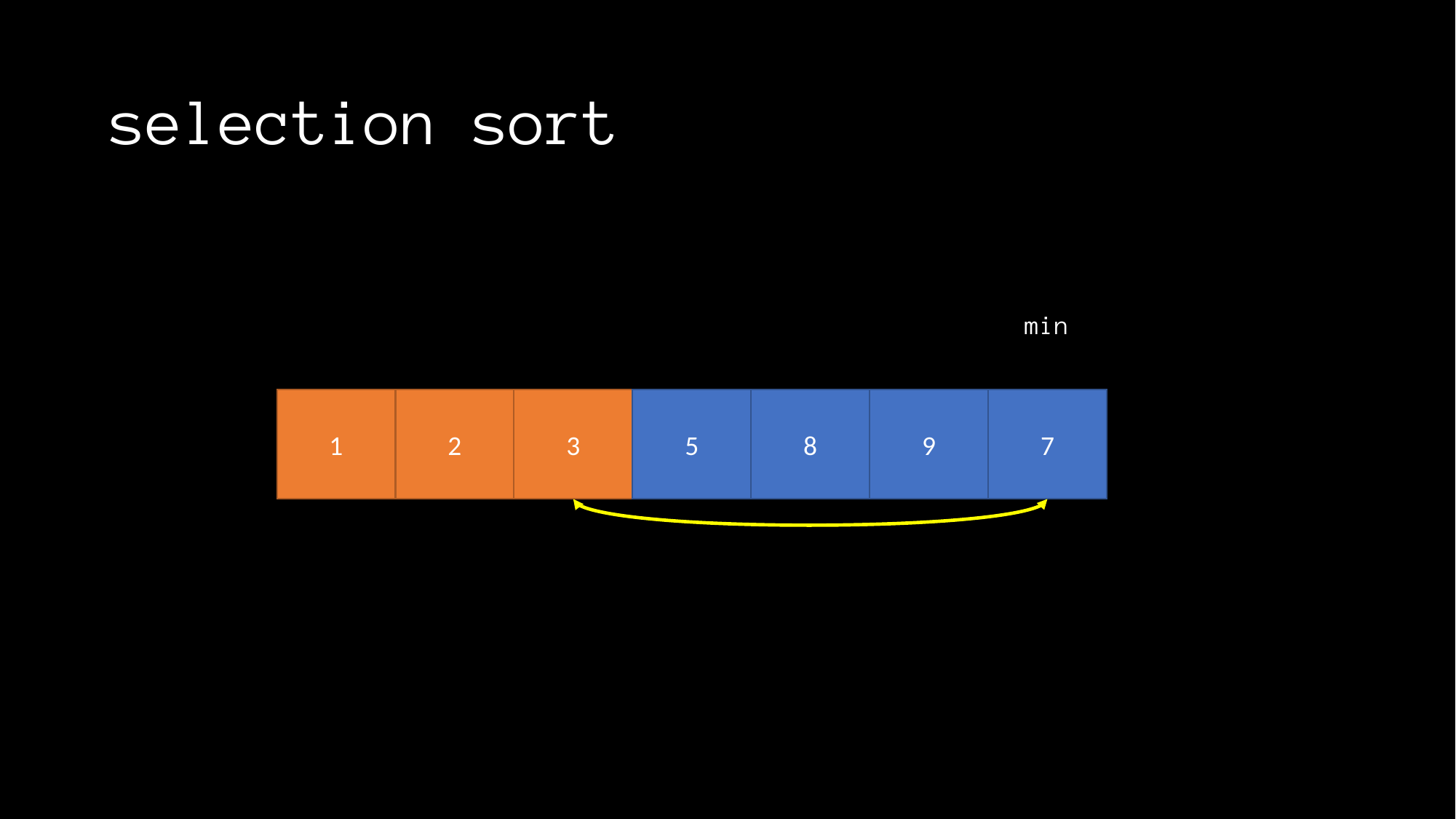

# selection sort
min
1
2
3
5
8
9
7